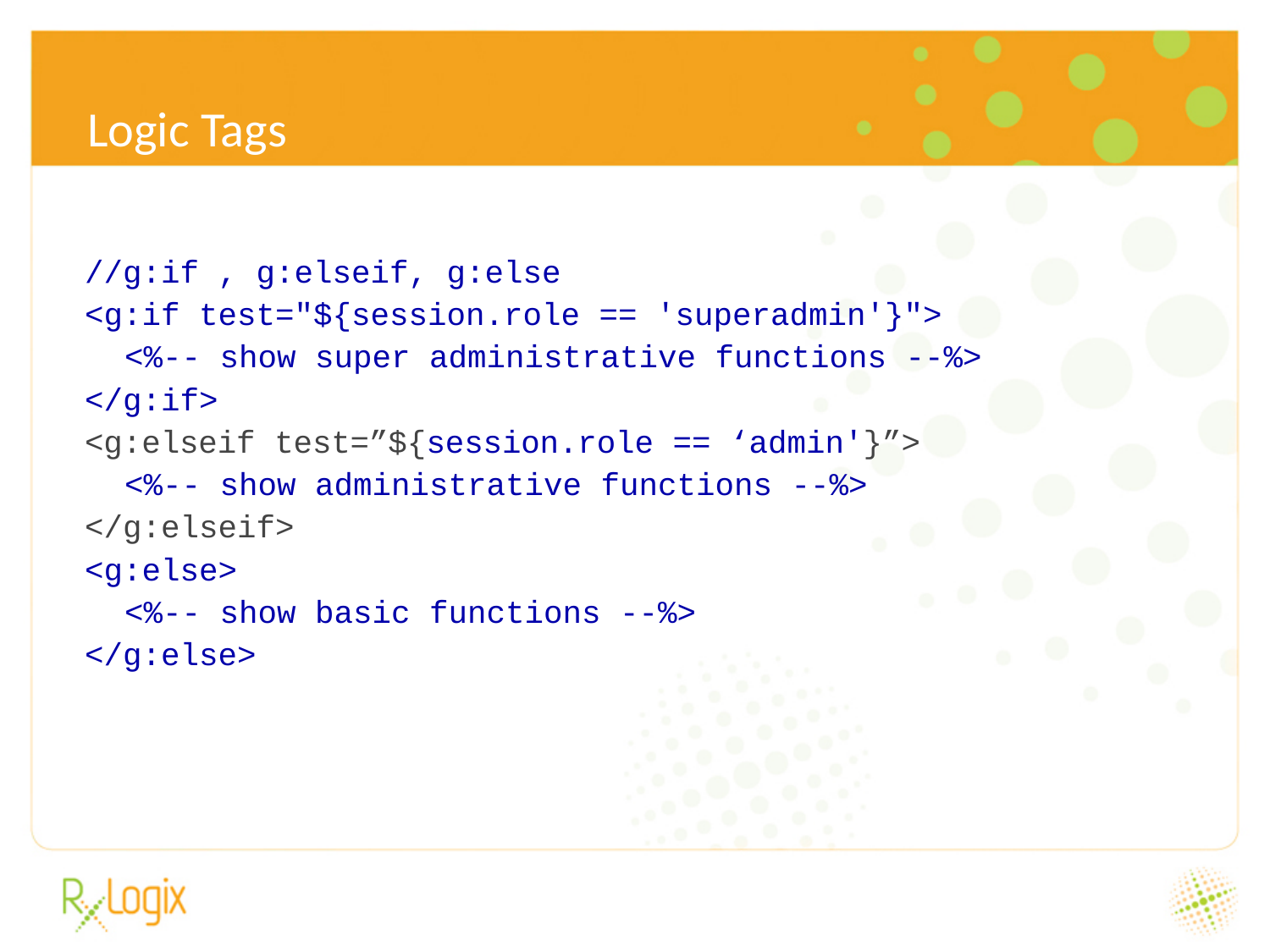

# Logic Tags
//g:if , g:elseif, g:else
<g:if test="${session.role == 'superadmin'}">
<%-- show super administrative functions --%>
</g:if>
<g:elseif test=”${session.role == ‘admin'}”>
<%-- show administrative functions --%>
</g:elseif>
<g:else>
<%-- show basic functions --%>
</g:else>